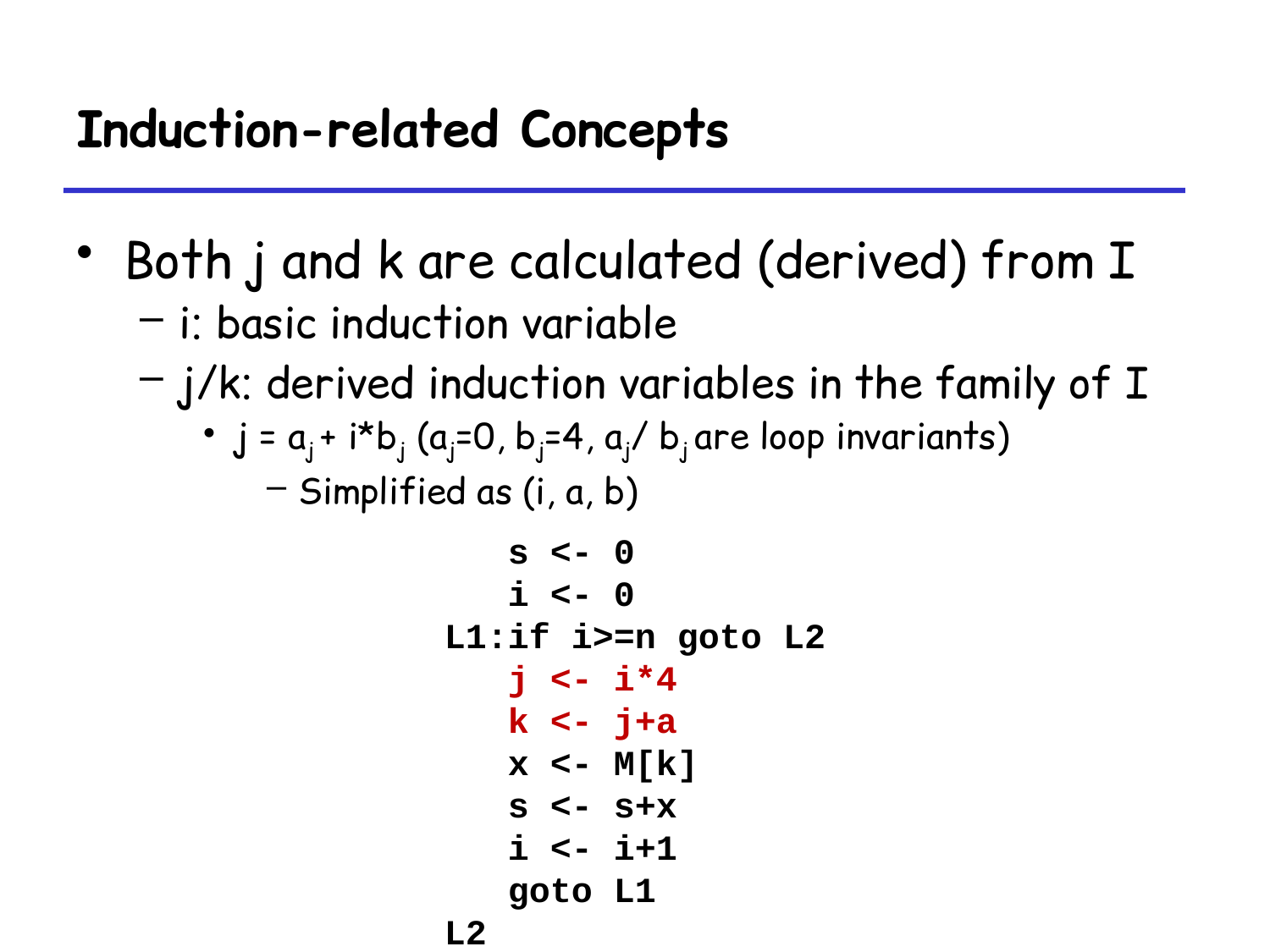

# Induction-related Concepts
Both j and k are calculated (derived) from I
i: basic induction variable
j/k: derived induction variables in the family of I
j = aj + i*bj (aj=0, bj=4, aj/ bj are loop invariants)
Simplified as (i, a, b)
   s <- 0
   i <- 0
L1:if i>=n goto L2
   j <- i*4
   k <- j+a
   x <- M[k]
   s <- s+x
   i <- i+1
   goto L1
L2
34